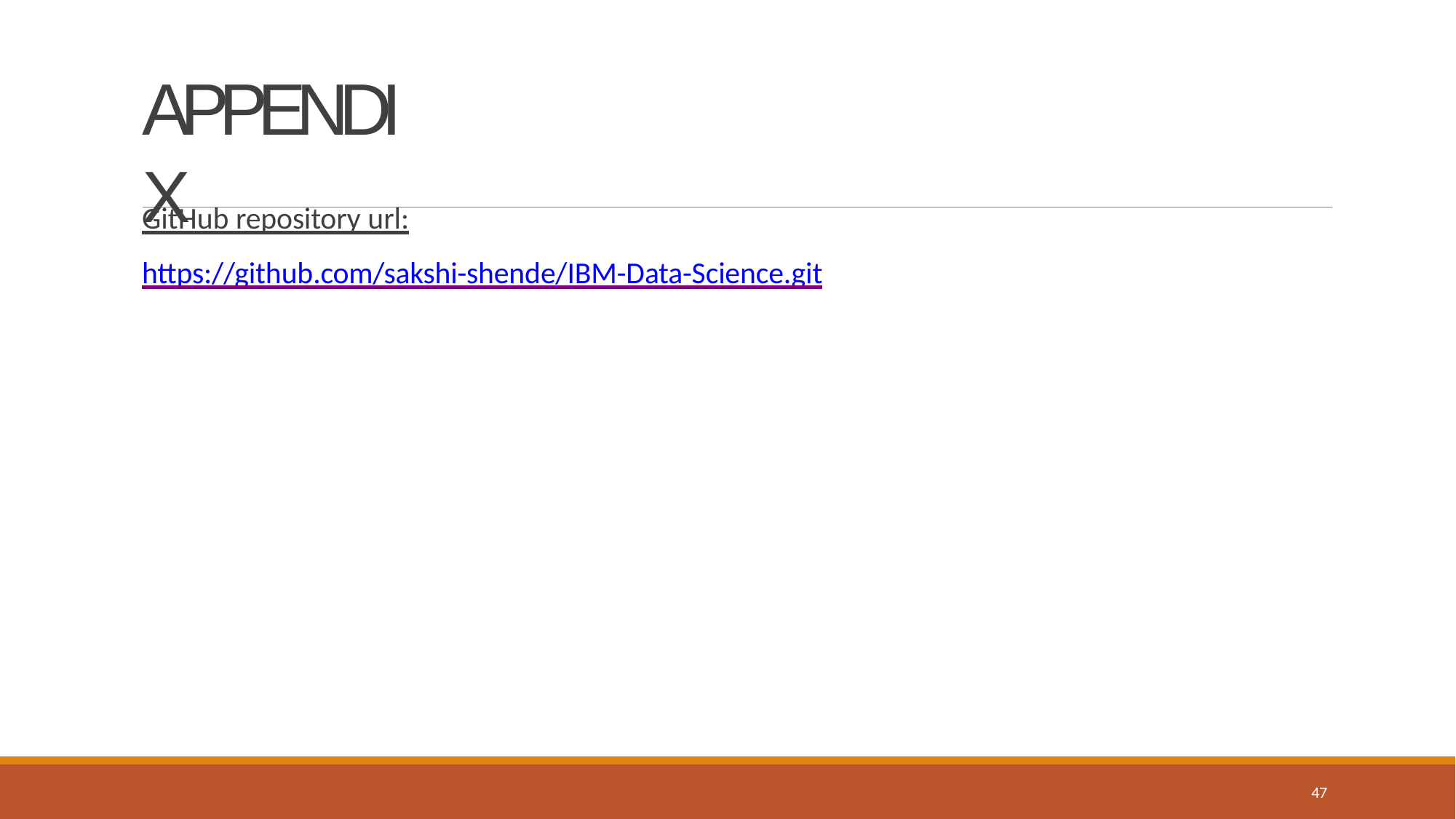

# APPENDIX
GitHub repository url:
https://github.com/sakshi-shende/IBM-Data-Science.git

47